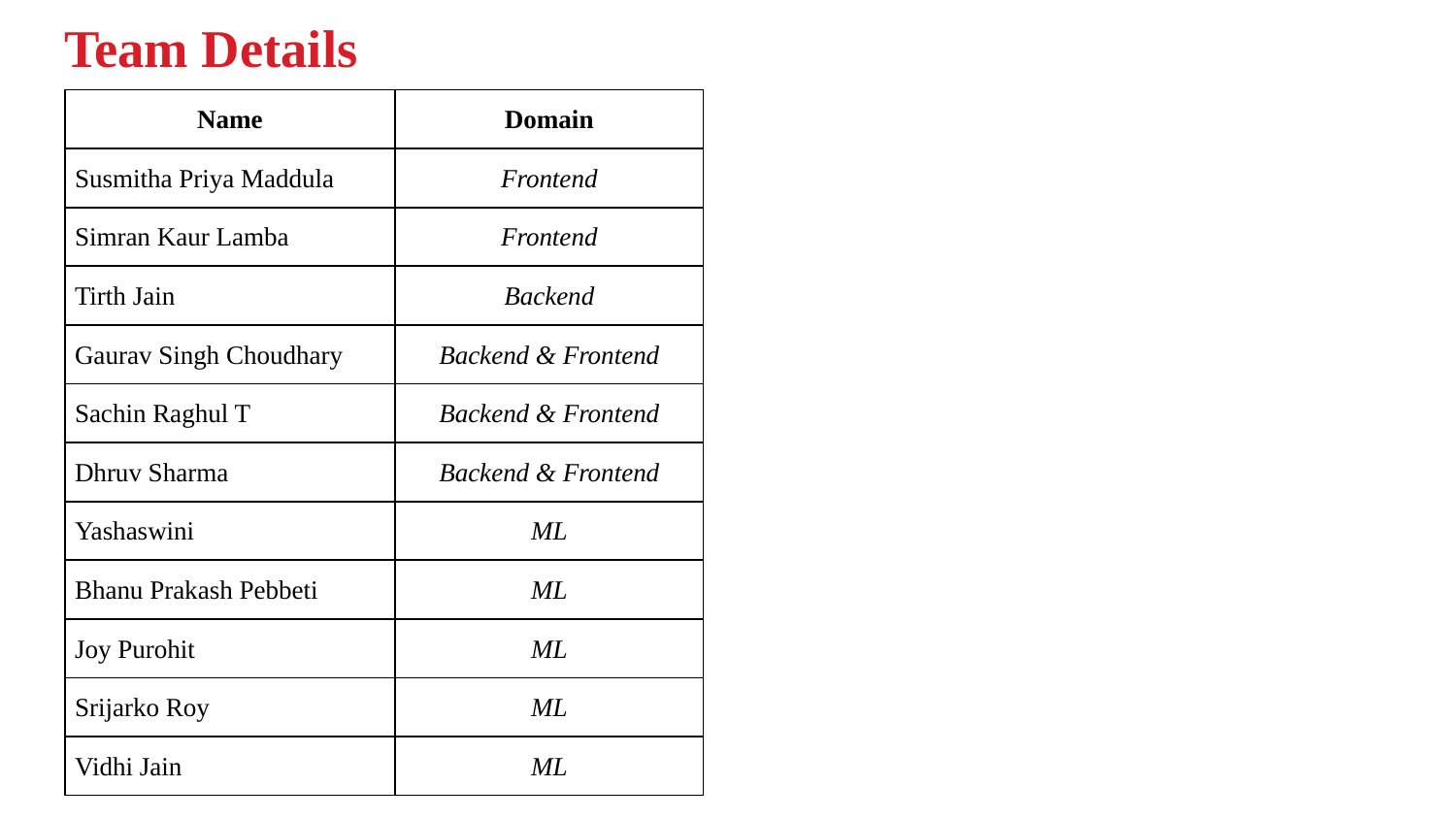

# Team Details
| Name | Domain |
| --- | --- |
| Susmitha Priya Maddula | Frontend |
| Simran Kaur Lamba | Frontend |
| Tirth Jain | Backend |
| Gaurav Singh Choudhary | Backend & Frontend |
| Sachin Raghul T | Backend & Frontend |
| Dhruv Sharma | Backend & Frontend |
| Yashaswini | ML |
| Bhanu Prakash Pebbeti | ML |
| Joy Purohit | ML |
| Srijarko Roy | ML |
| Vidhi Jain | ML |